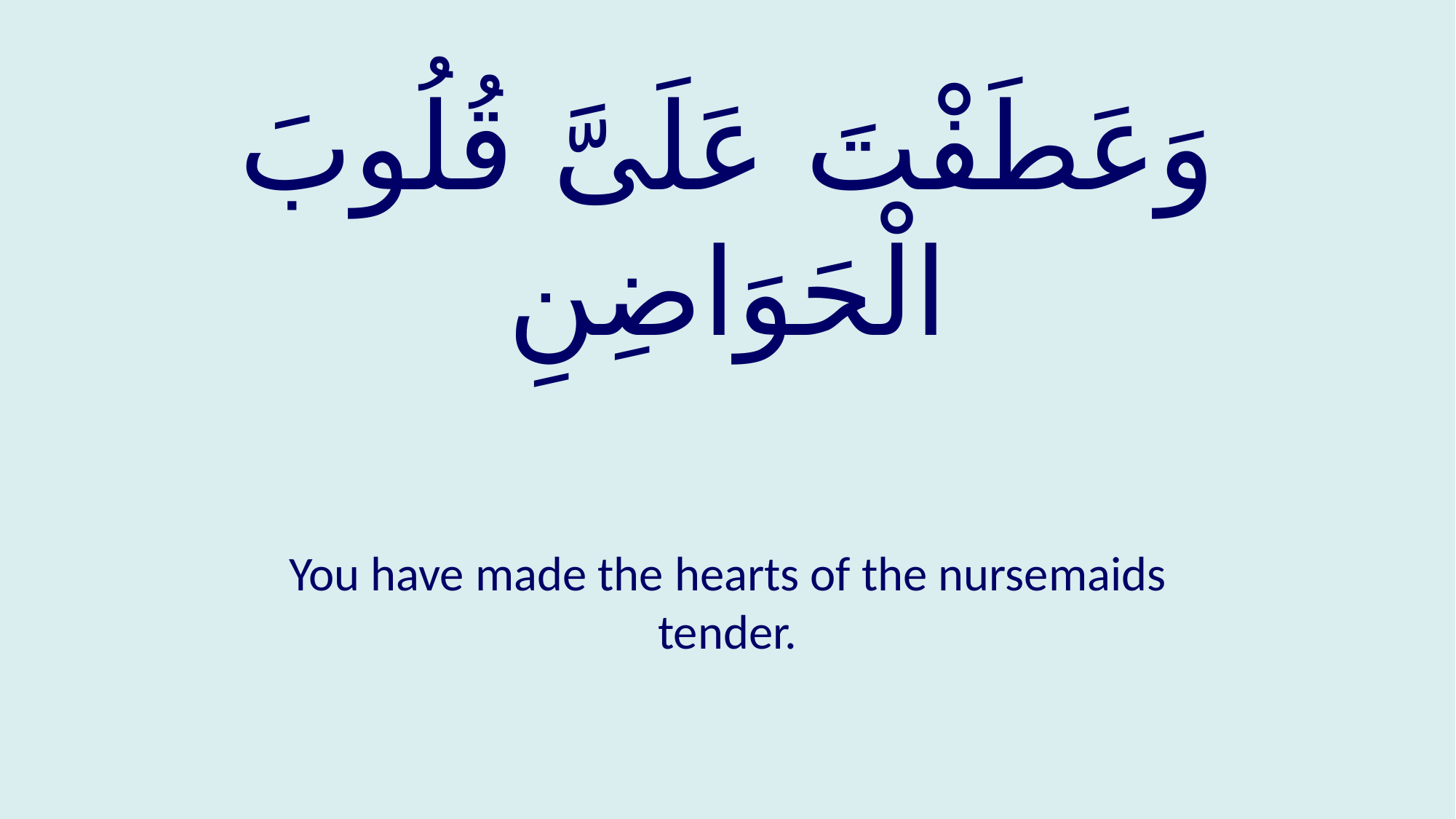

# وَعَطَفْتَ عَلَیَّ قُلُوبَ الْحَوَاضِنِ
You have made the hearts of the nursemaids tender.